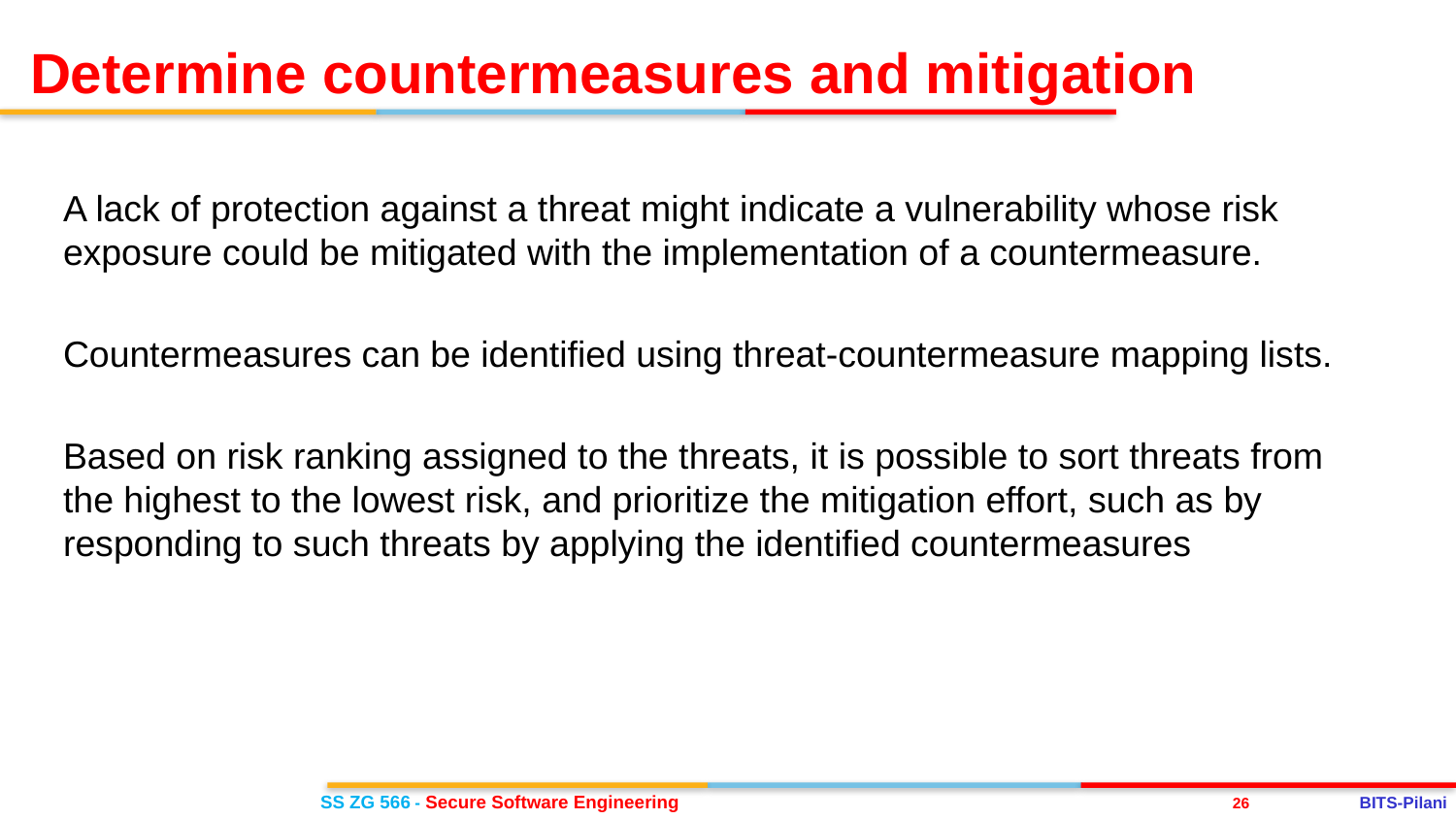

Determine countermeasures and mitigation
A lack of protection against a threat might indicate a vulnerability whose risk exposure could be mitigated with the implementation of a countermeasure.

Countermeasures can be identified using threat-countermeasure mapping lists.

Based on risk ranking assigned to the threats, it is possible to sort threats from the highest to the lowest risk, and prioritize the mitigation effort, such as by responding to such threats by applying the identified countermeasures